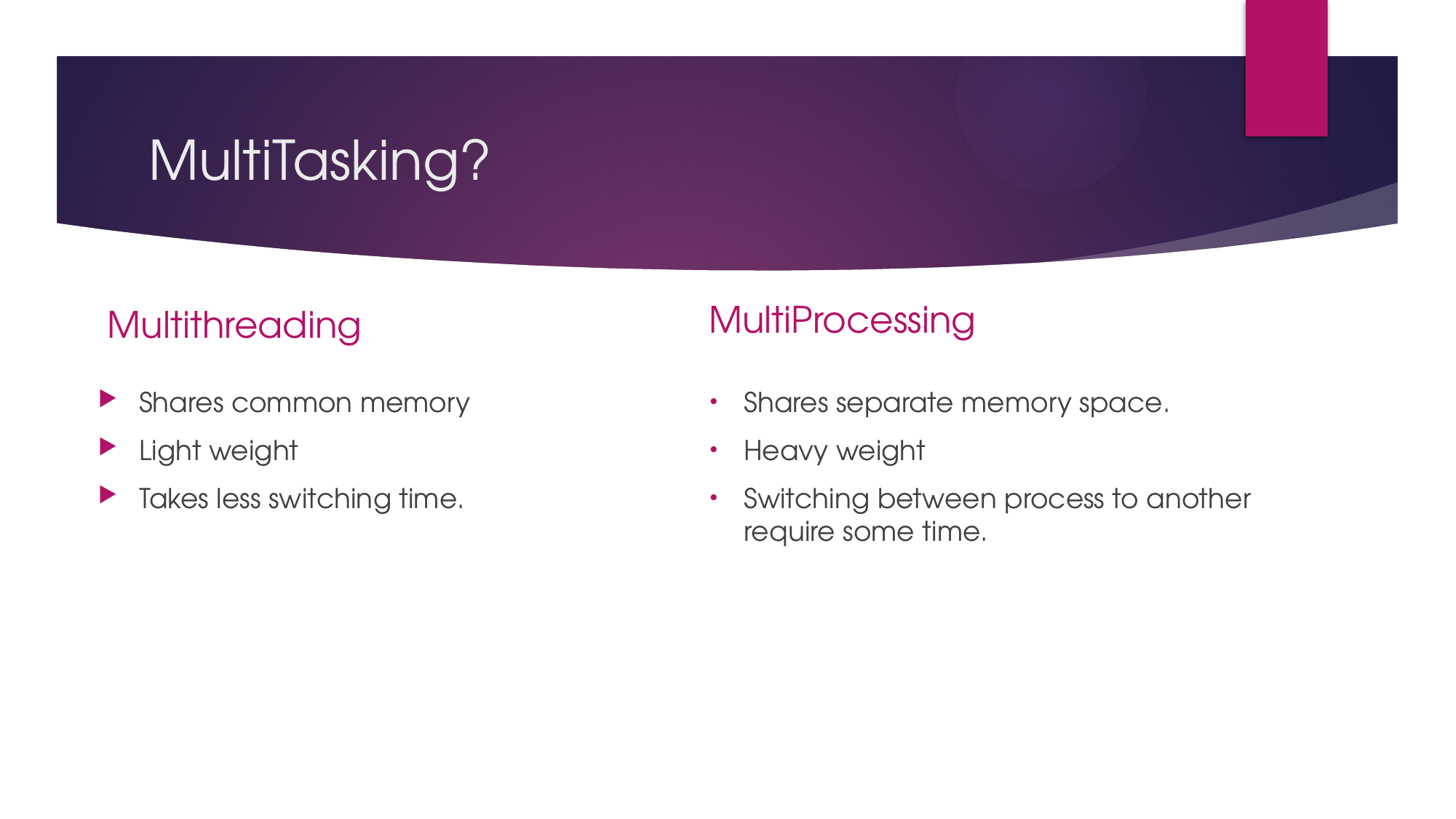

# MultiTasking?
MultiProcessing
Multithreading
Shares common memory
Light weight
Takes less switching time.
Shares separate memory space.
Heavy weight
Switching between process to another require some time.